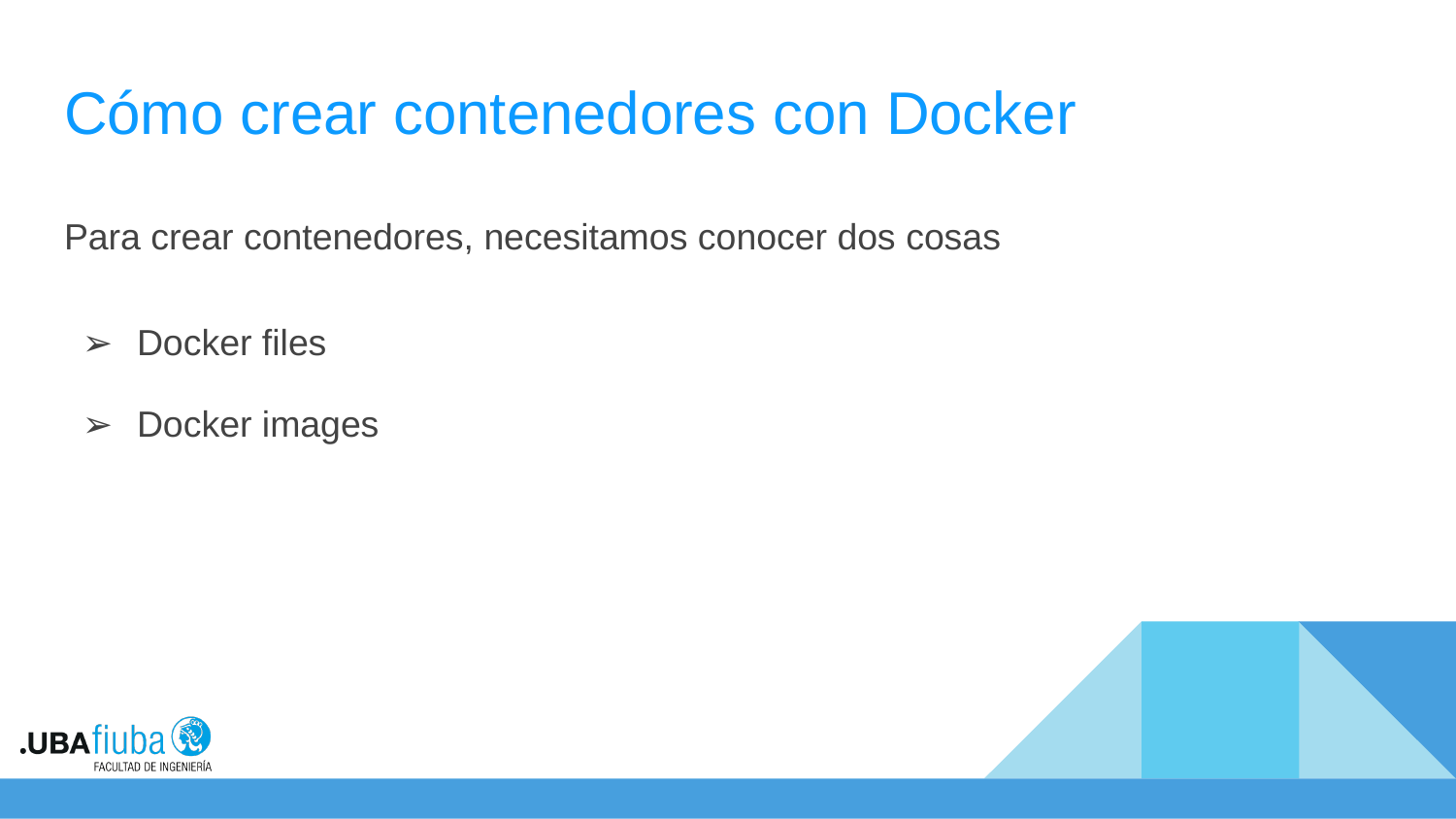

# Cómo crear contenedores con Docker
Para crear contenedores, necesitamos conocer dos cosas
Docker files
Docker images